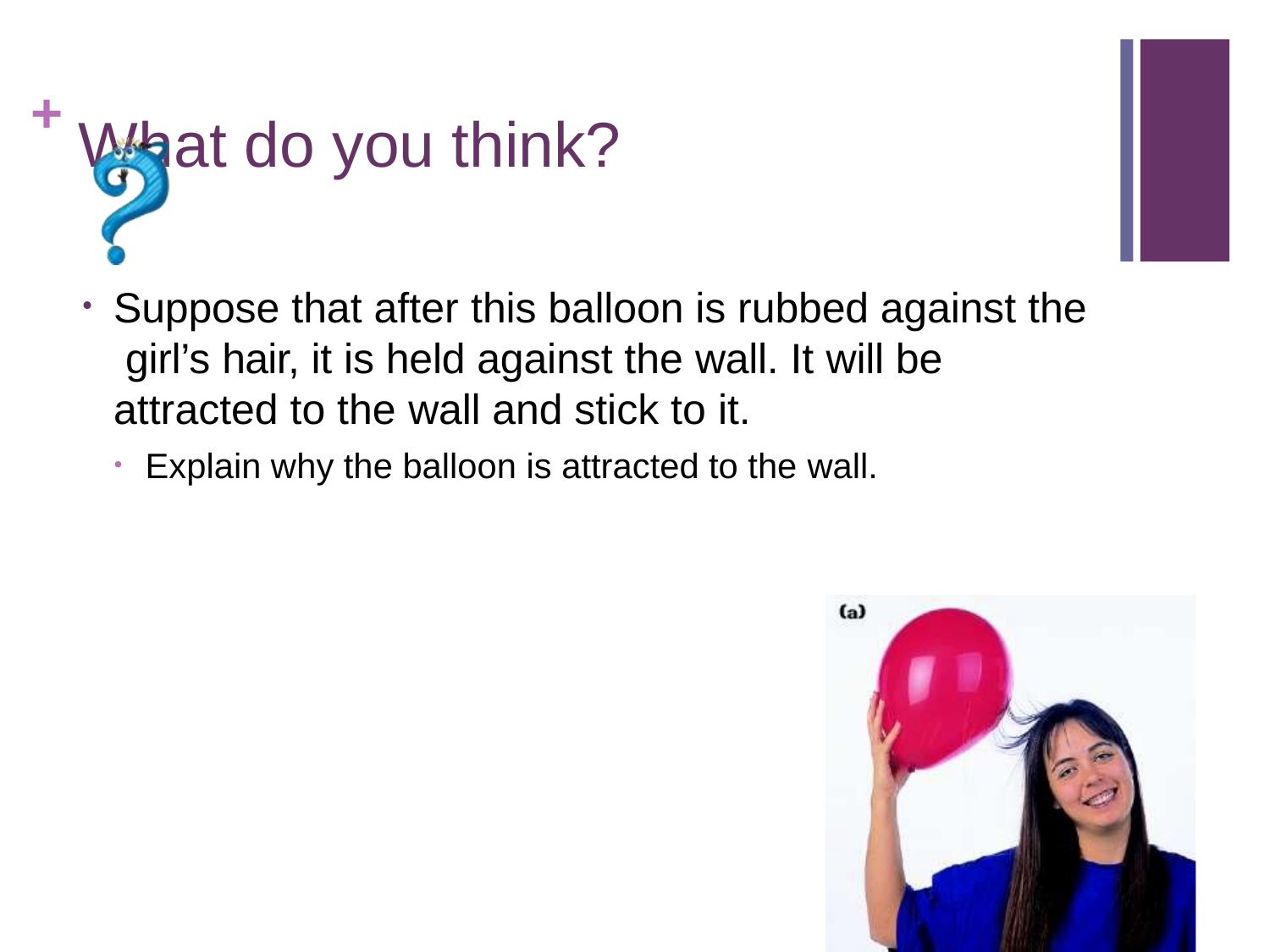

# + What do you think?

Suppose that after this balloon is rubbed against the  girl’s hair, it is held against the wall. It will be  attracted to the wall and stick to it.
Explain why the balloon is attracted to the wall.